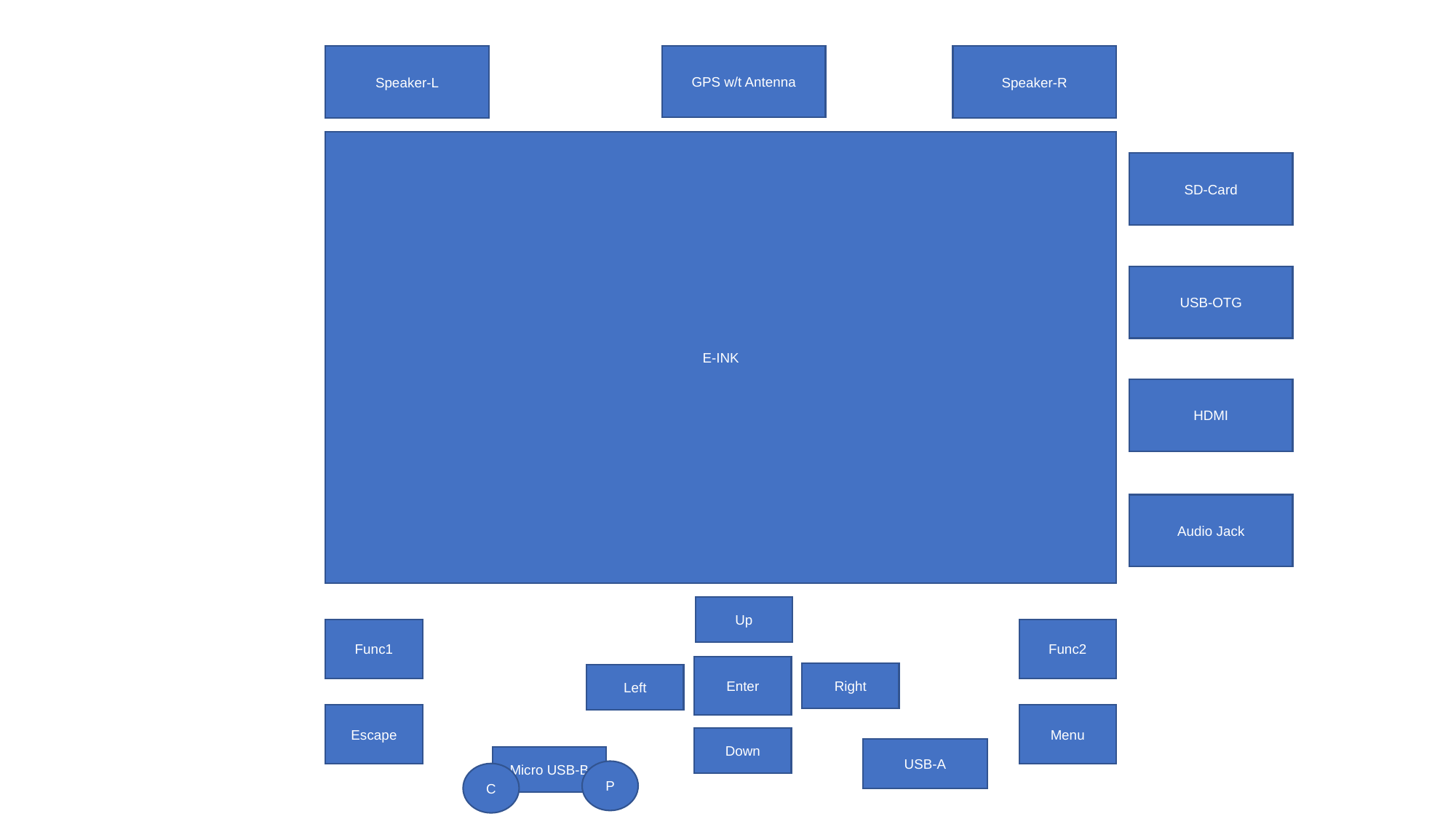

GPS w/t Antenna
Speaker-L
Speaker-R
E-INK
SD-Card
USB-OTG
HDMI
Audio Jack
Up
Func1
Func2
Enter
Right
Left
Escape
Menu
Down
USB-A
Micro USB-B
P
C